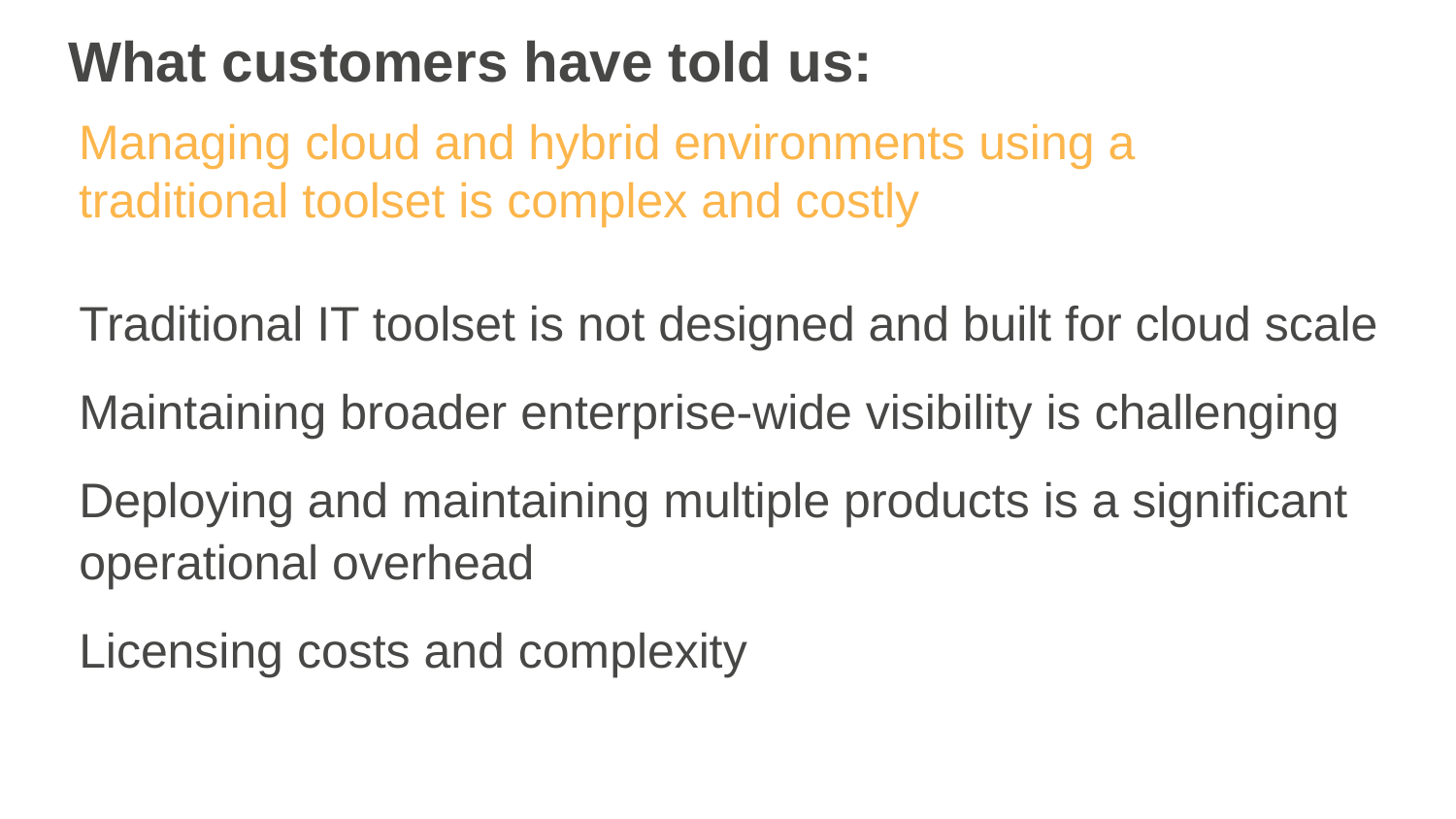

# What customers have told us:
Managing cloud and hybrid environments using a traditional toolset is complex and costly

Traditional IT toolset is not designed and built for cloud scale
Maintaining broader enterprise-wide visibility is challenging
Deploying and maintaining multiple products is a significant operational overhead
Licensing costs and complexity